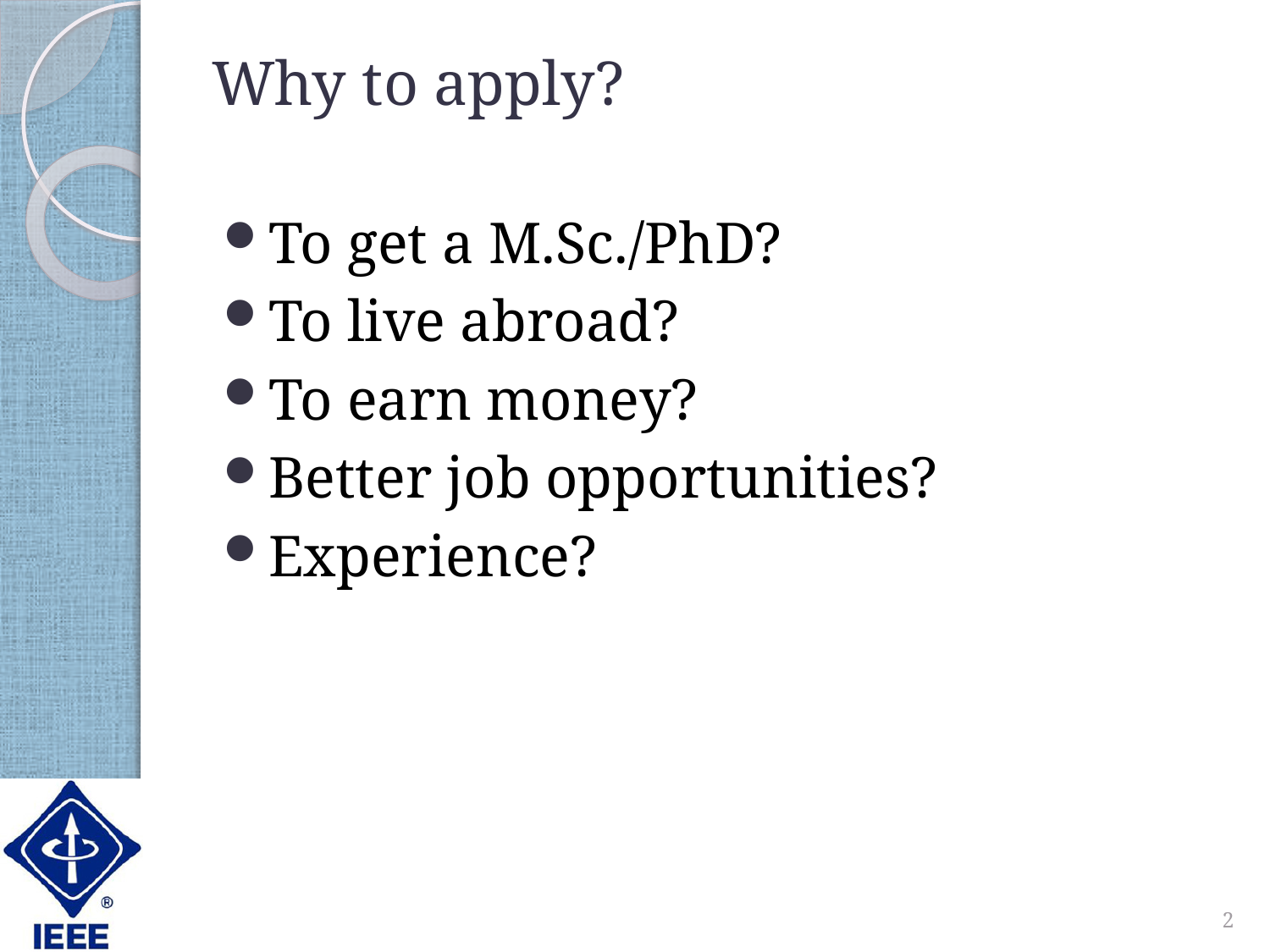

# Why to apply?
To get a M.Sc./PhD?
To live abroad?
To earn money?
Better job opportunities?
Experience?
2